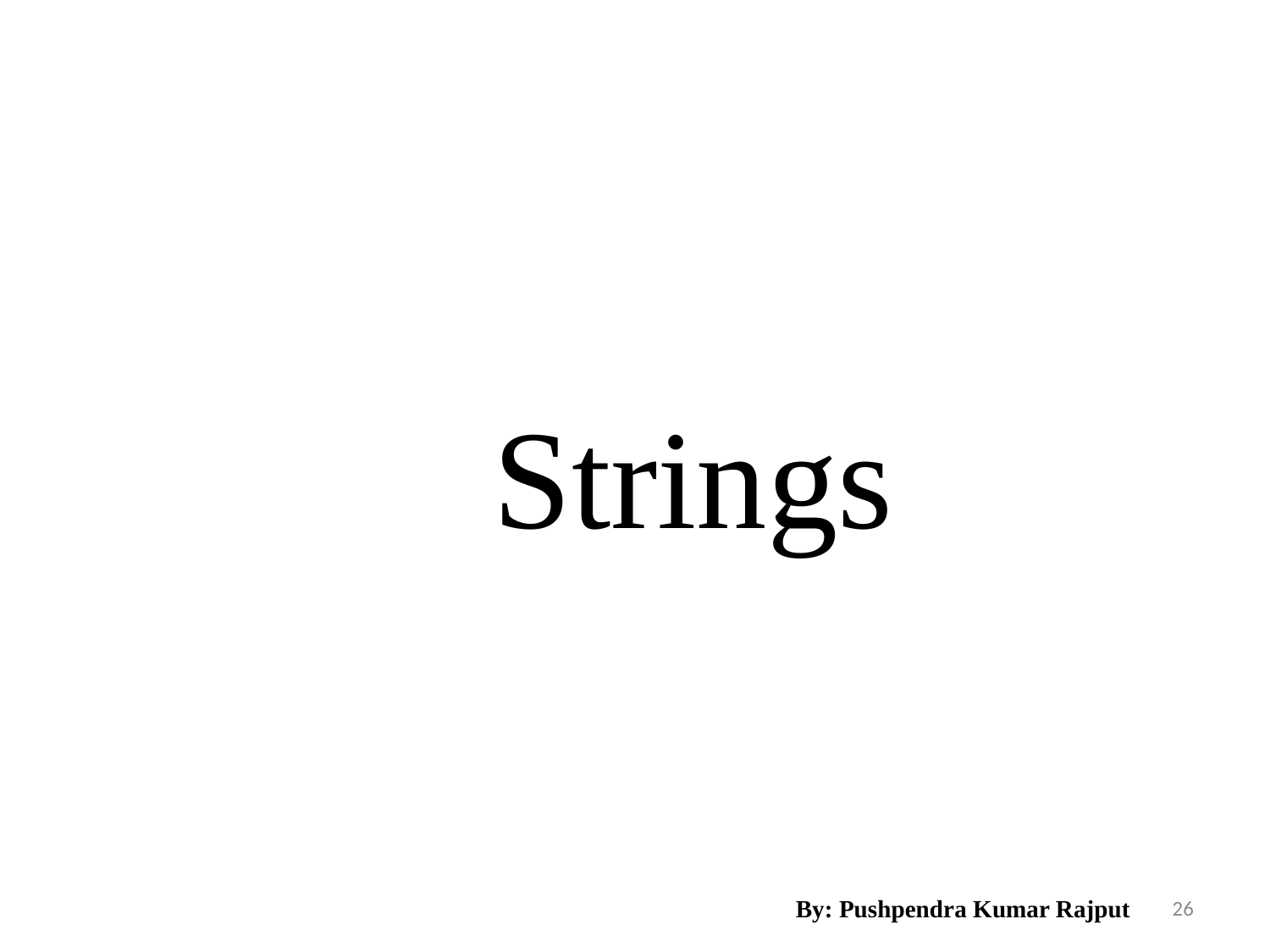

SCHOOL OF ENGINEERING & TECHNOLOGY
DEPARTMENT OF COMPUTER SCIENCE AND ENGINEERING

Strings
By: Pushpendra Kumar Rajput
26